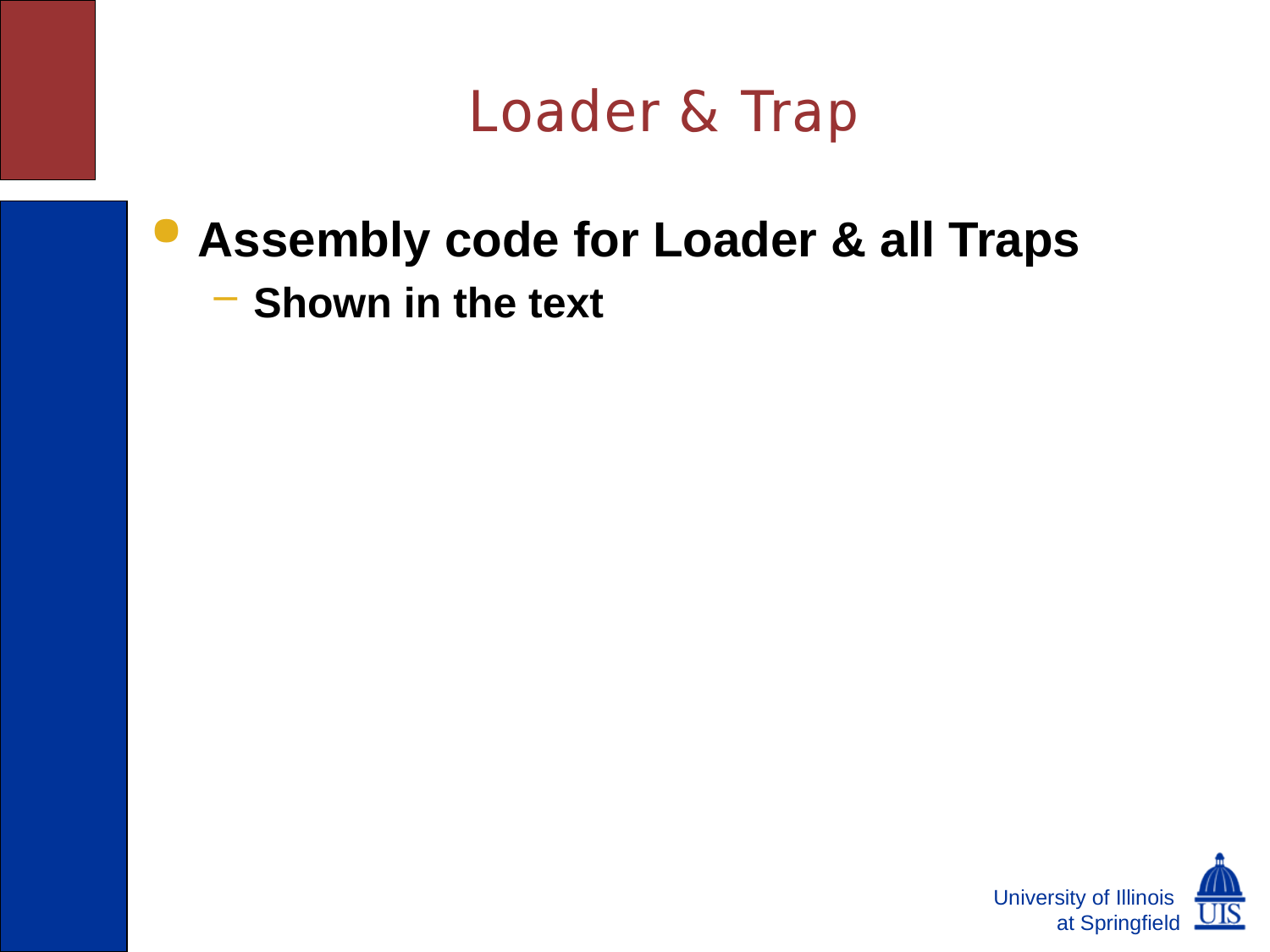

# Loader & Trap
Assembly code for Loader & all Traps
Shown in the text